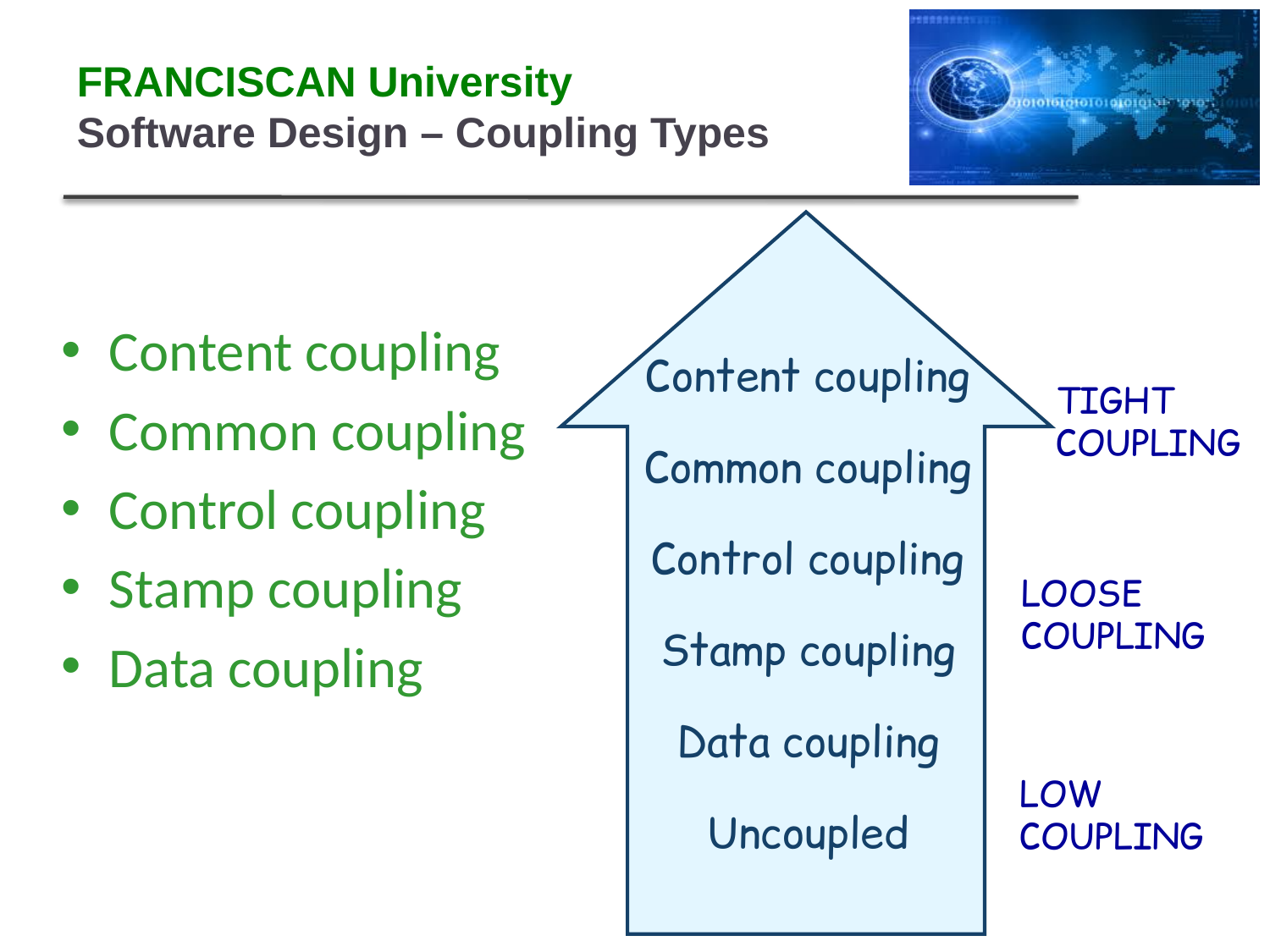

FRANCISCAN University
Software Design – Coupling Types
Content coupling
Common coupling
Control coupling
Stamp coupling
Data coupling

Content coupling

Common coupling

Control coupling

Stamp coupling

Data coupling

Uncoupled
TIGHT COUPLING

LOOSE COUPLING

LOW COUPLING